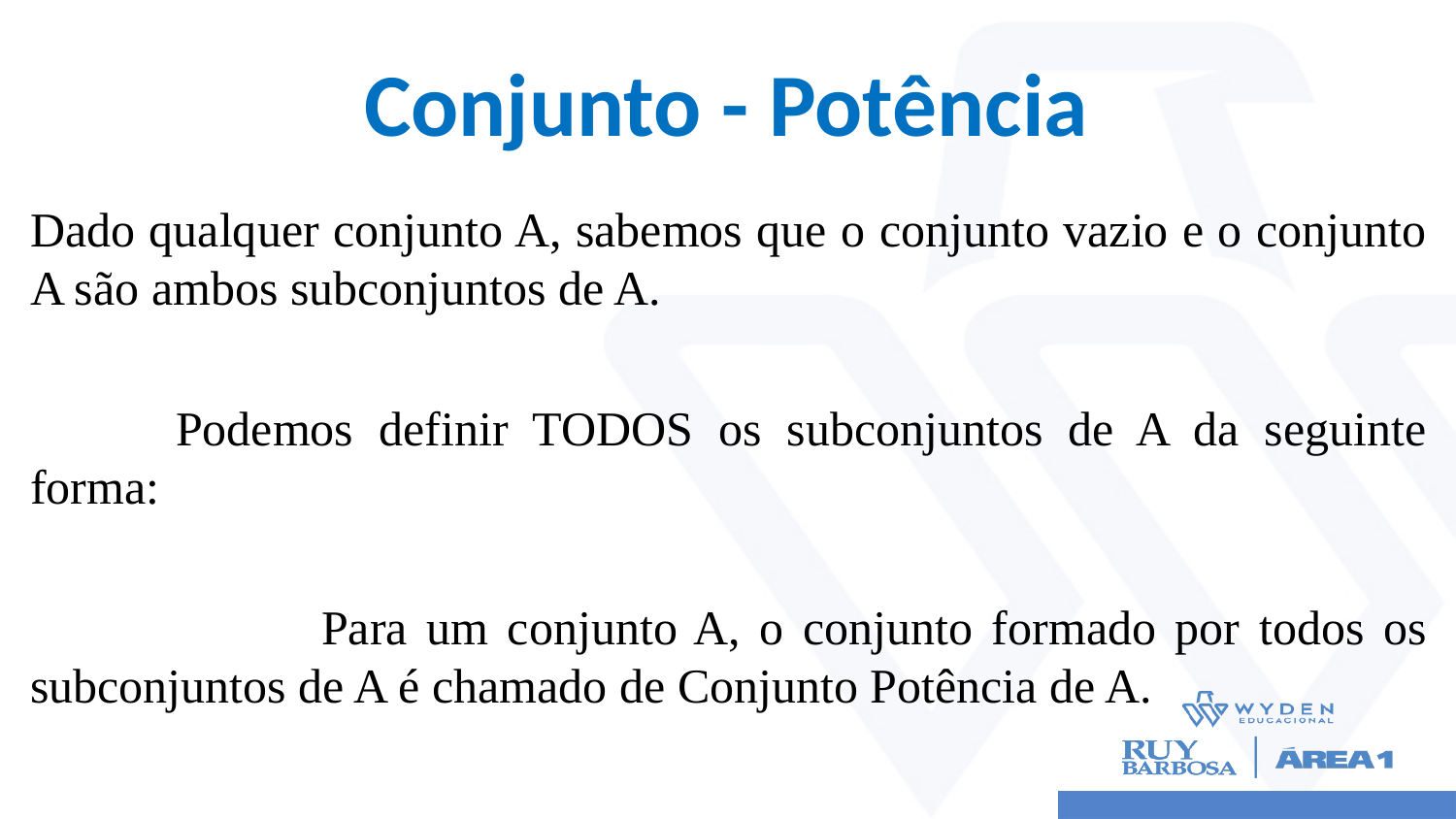

# Conjunto - Potência
Dado qualquer conjunto A, sabemos que o conjunto vazio e o conjunto A são ambos subconjuntos de A.

	Podemos definir TODOS os subconjuntos de A da seguinte forma:

		Para um conjunto A, o conjunto formado por todos os subconjuntos de A é chamado de Conjunto Potência de A.